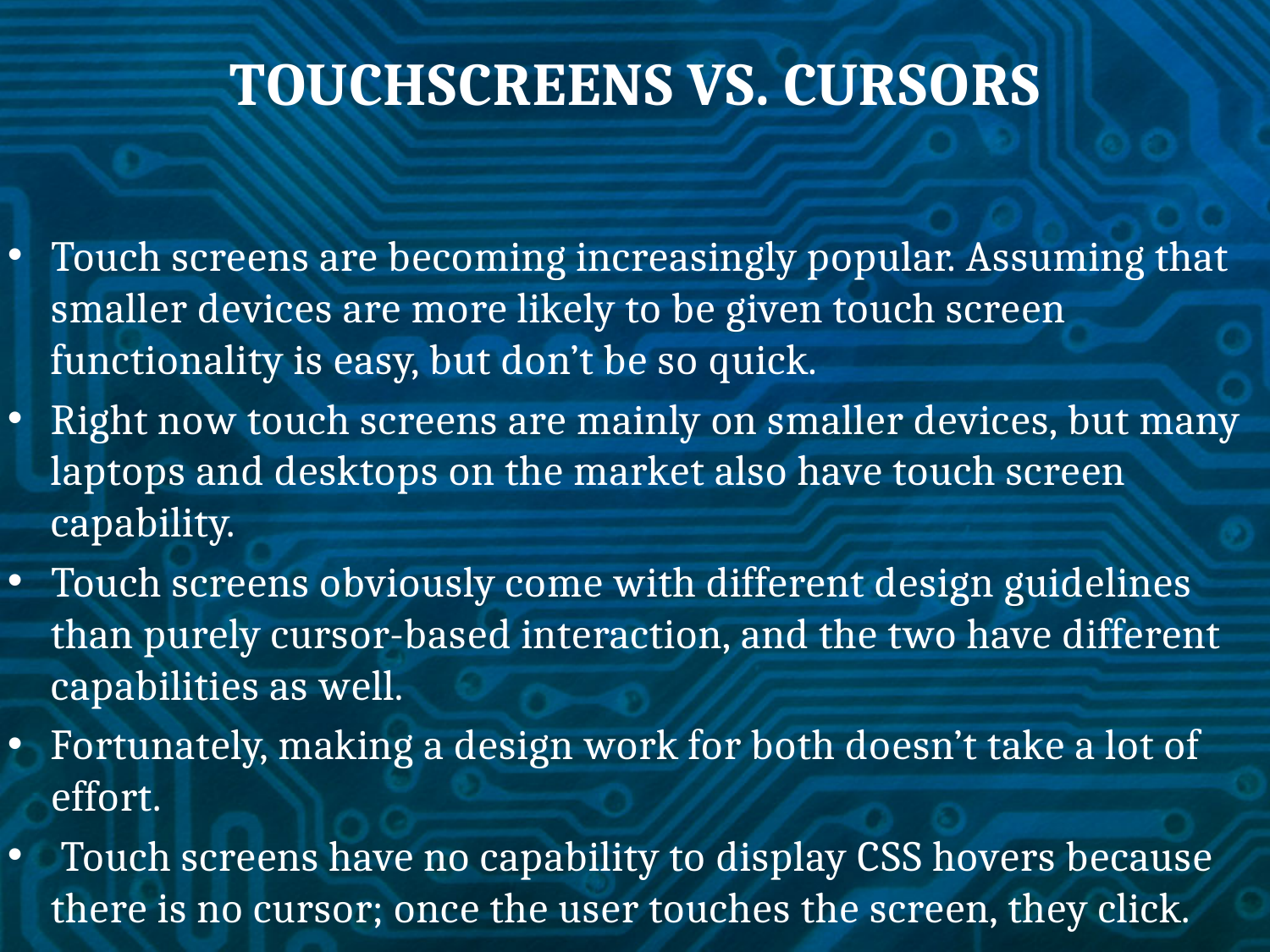

# TOUCHSCREENS VS. CURSORS
Touch screens are becoming increasingly popular. Assuming that smaller devices are more likely to be given touch screen functionality is easy, but don’t be so quick.
Right now touch screens are mainly on smaller devices, but many laptops and desktops on the market also have touch screen capability.
Touch screens obviously come with different design guidelines than purely cursor-based interaction, and the two have different capabilities as well.
Fortunately, making a design work for both doesn’t take a lot of effort.
 Touch screens have no capability to display CSS hovers because there is no cursor; once the user touches the screen, they click.